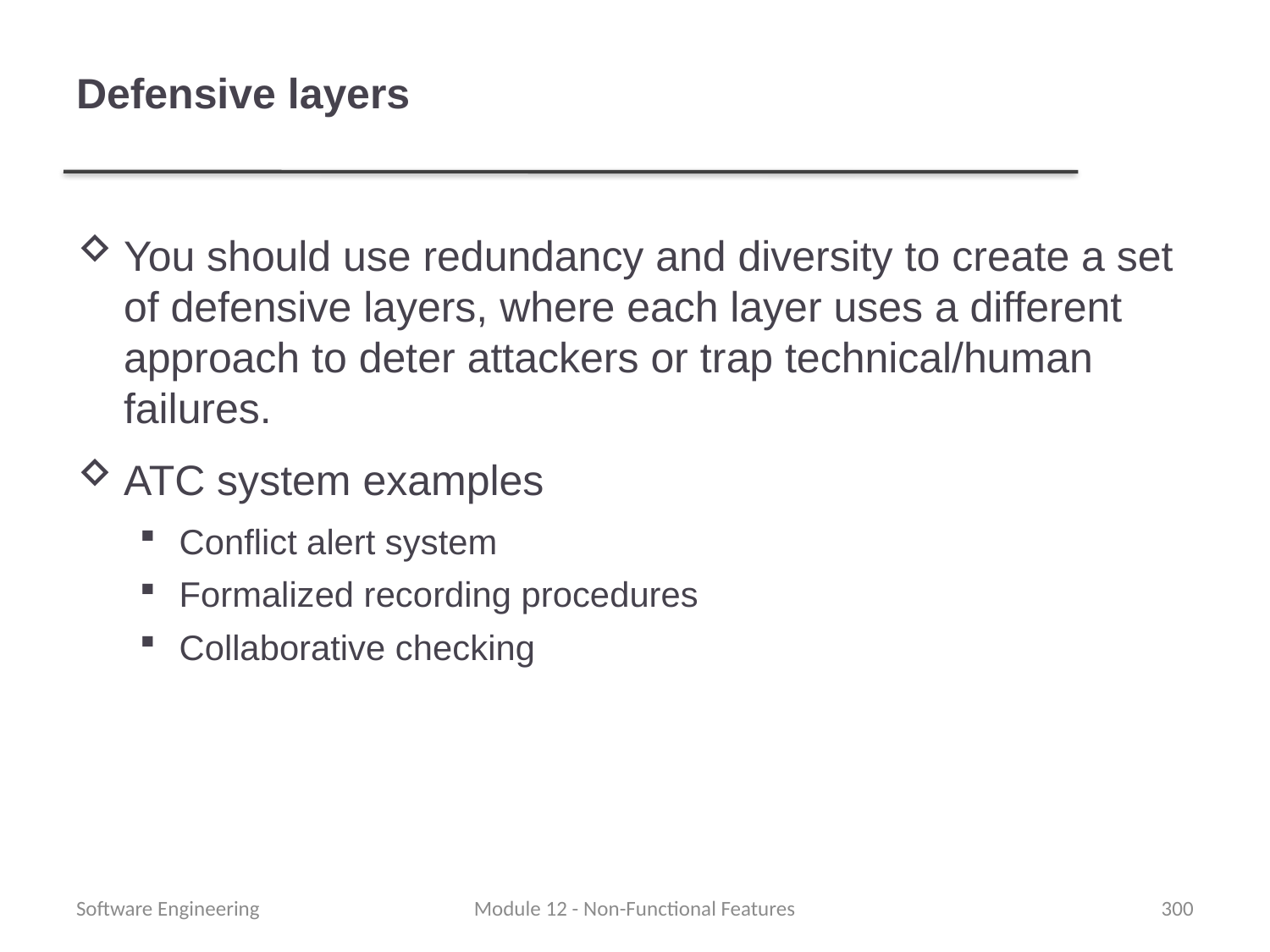

# Defensive layers
You should use redundancy and diversity to create a set of defensive layers, where each layer uses a different approach to deter attackers or trap technical/human failures.
ATC system examples
Conflict alert system
Formalized recording procedures
Collaborative checking
Software Engineering
Module 12 - Non-Functional Features
300